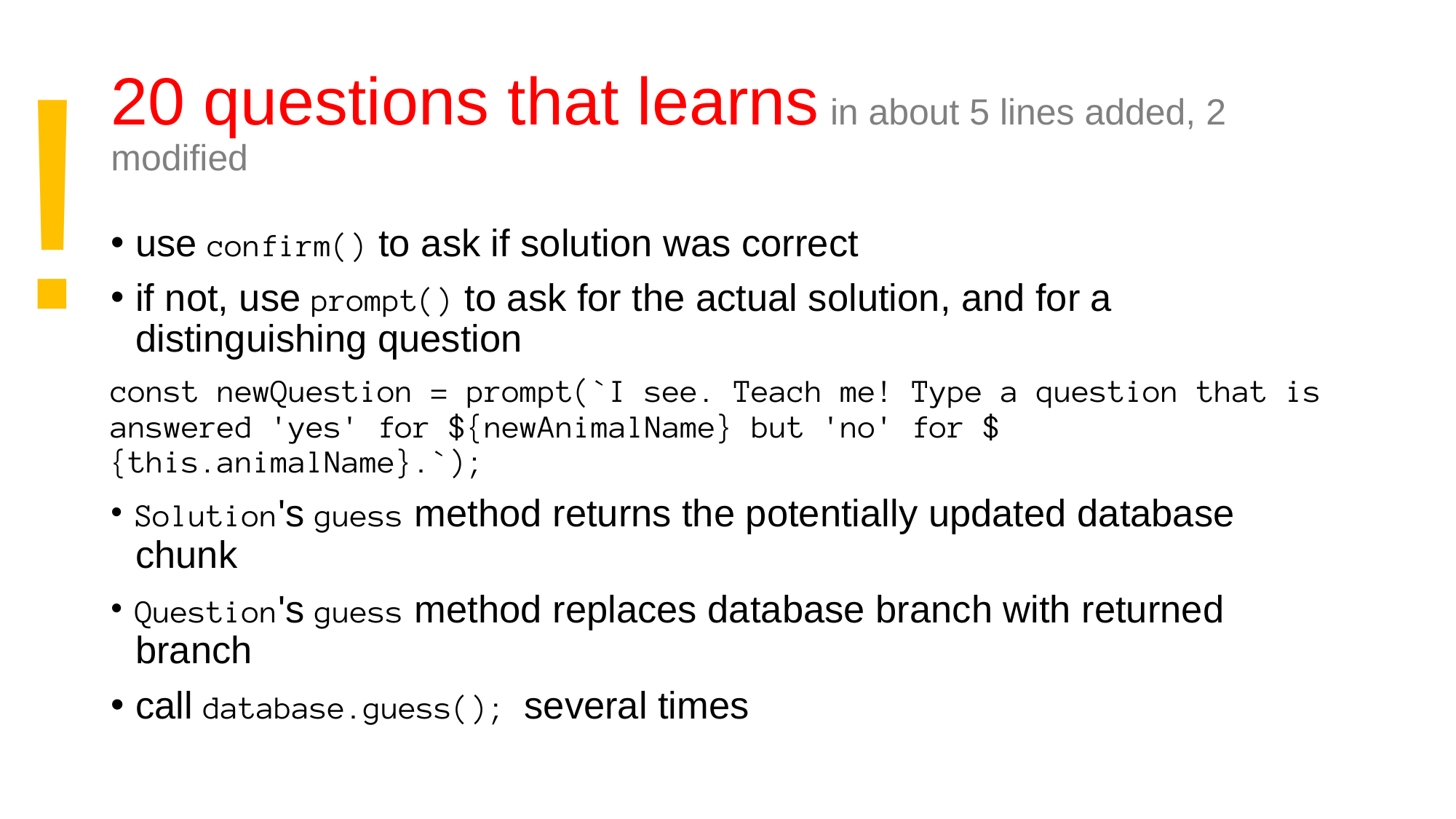

!
# 20 questions that learns in about 5 lines added, 2 modified
use confirm() to ask if solution was correct
if not, use prompt() to ask for the actual solution, and for a distinguishing question
const newQuestion = prompt(`I see. Teach me! Type a question that is answered 'yes' for ${newAnimalName} but 'no' for ${this.animalName}.`);
Solution's guess method returns the potentially updated database chunk
Question's guess method replaces database branch with returned branch
call database.guess(); several times